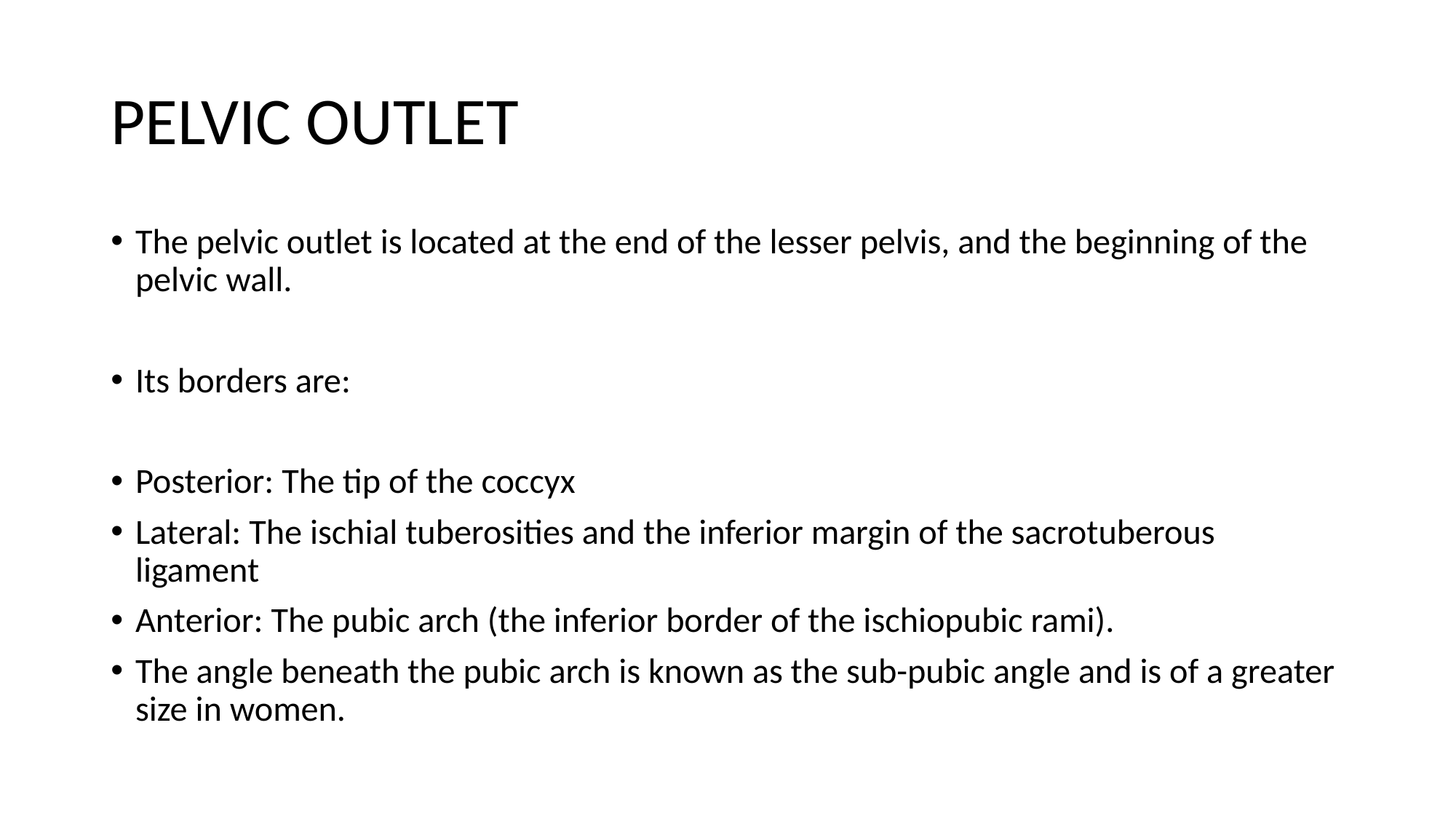

# PELVIC OUTLET
The pelvic outlet is located at the end of the lesser pelvis, and the beginning of the pelvic wall.

Its borders are:

Posterior: The tip of the coccyx
Lateral: The ischial tuberosities and the inferior margin of the sacrotuberous ligament
Anterior: The pubic arch (the inferior border of the ischiopubic rami).
The angle beneath the pubic arch is known as the sub-pubic angle and is of a greater size in women.